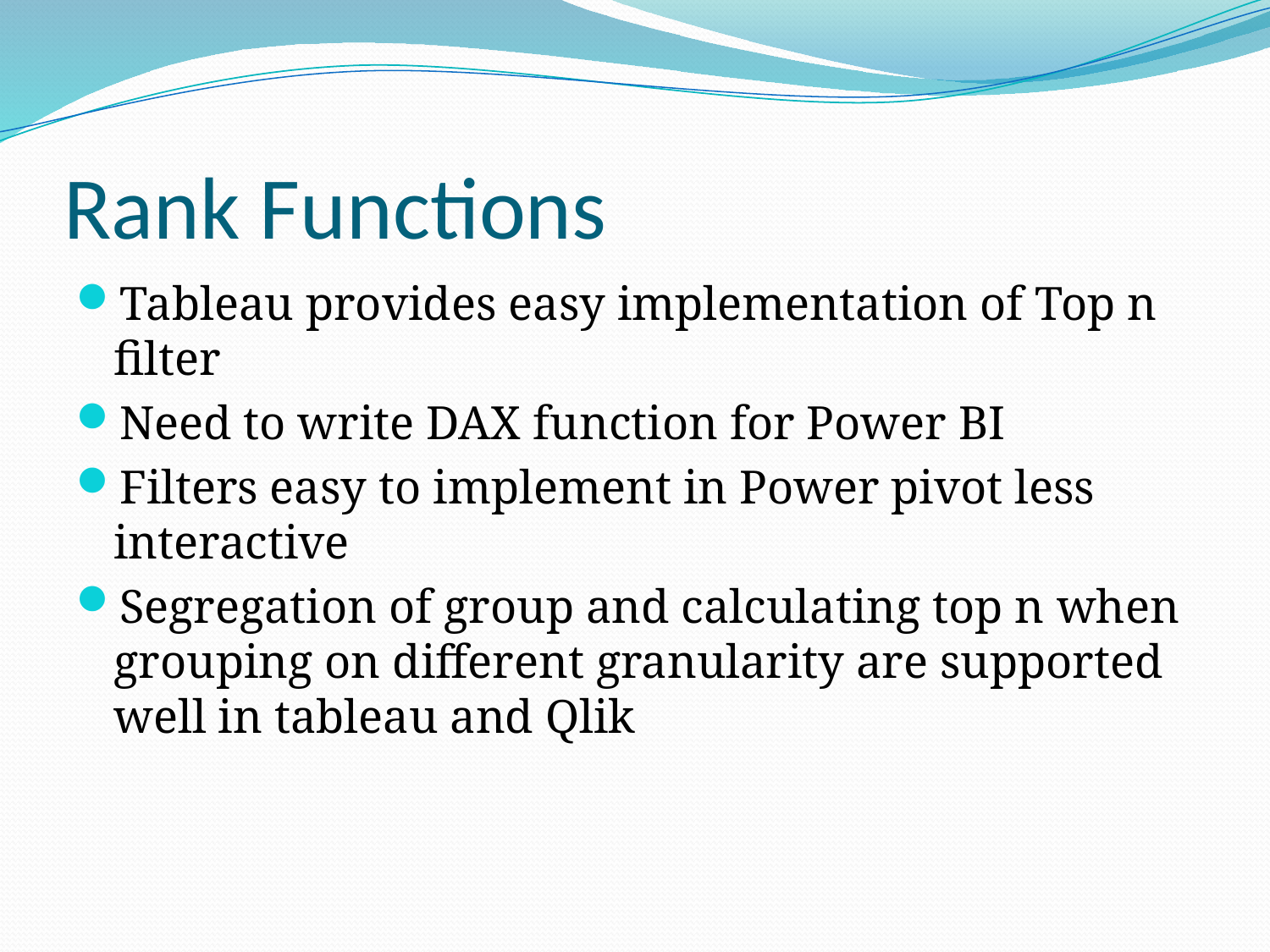

# Rank Functions
Tableau provides easy implementation of Top n filter
Need to write DAX function for Power BI
Filters easy to implement in Power pivot less interactive
Segregation of group and calculating top n when grouping on different granularity are supported well in tableau and Qlik